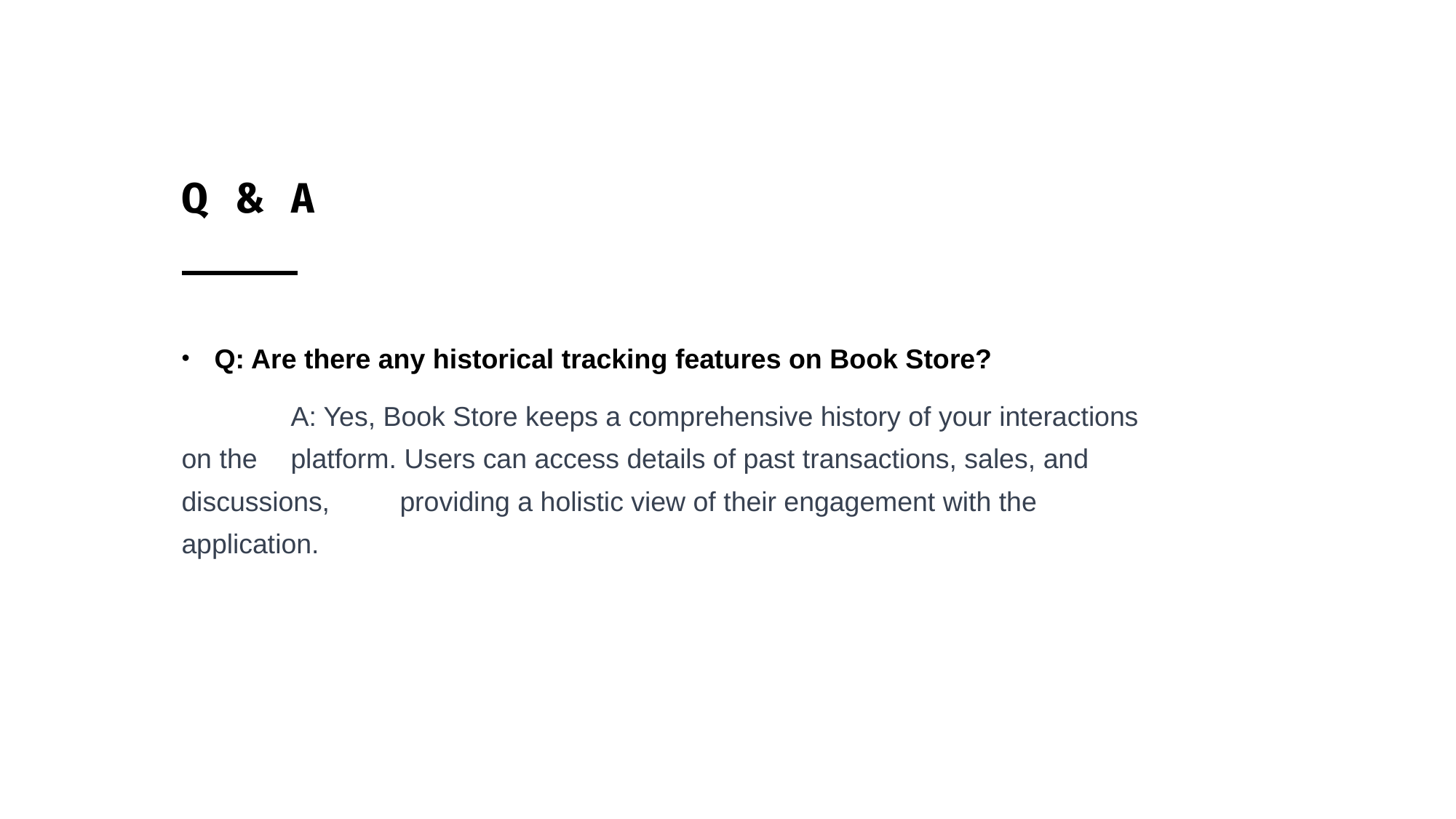

# Q & A
Q: Are there any historical tracking features on Book Store?
	A: Yes, Book Store keeps a comprehensive history of your interactions on the 	platform. Users can access details of past transactions, sales, and discussions, 	providing a holistic view of their engagement with the application.